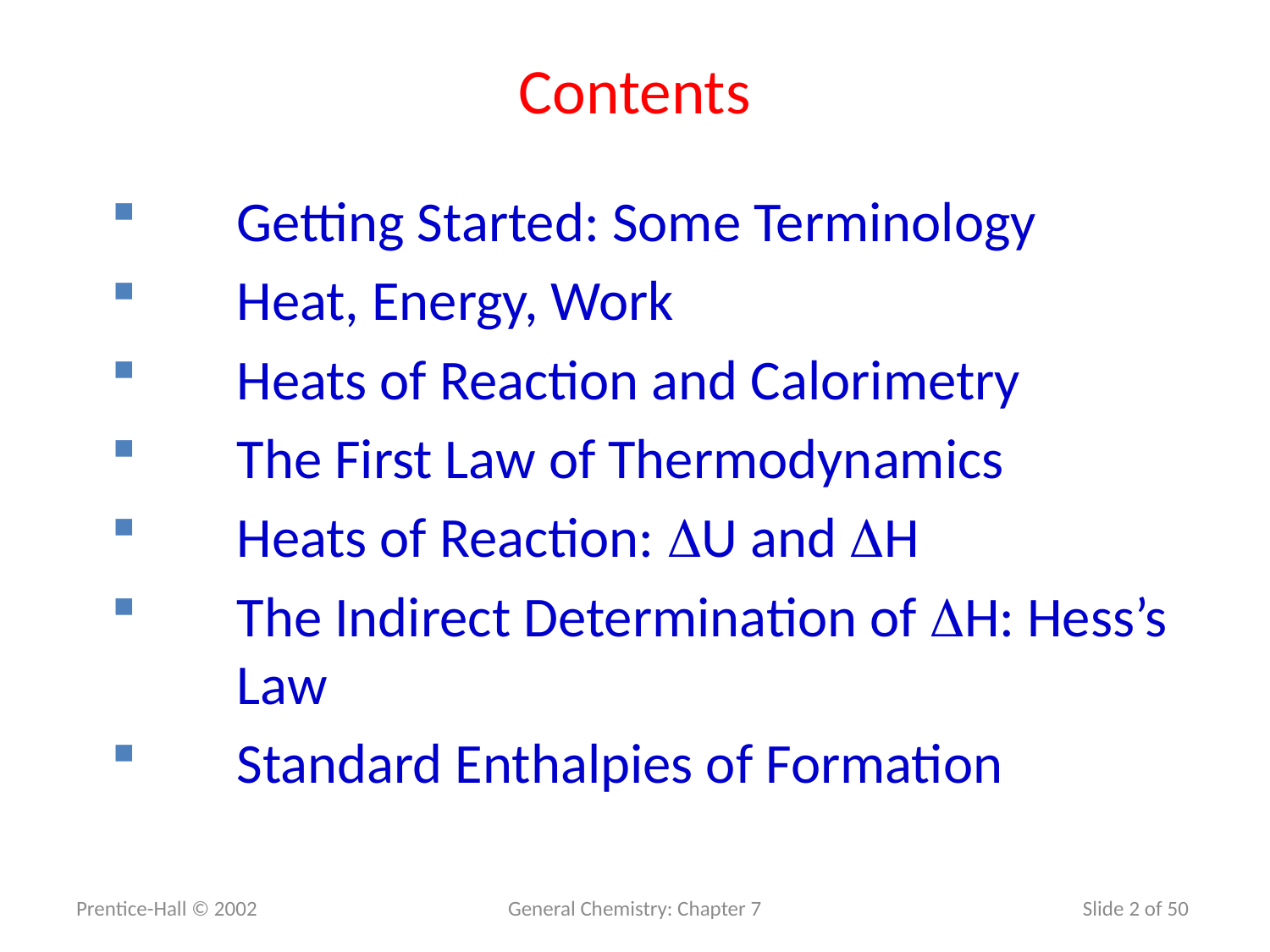

# Contents
Getting Started: Some Terminology
Heat, Energy, Work
Heats of Reaction and Calorimetry
The First Law of Thermodynamics
Heats of Reaction: ΔU and ΔH
The Indirect Determination of ΔH: Hess’s Law
Standard Enthalpies of Formation

Prentice-Hall © 2002
General Chemistry: Chapter 7
Slide 2 of 50